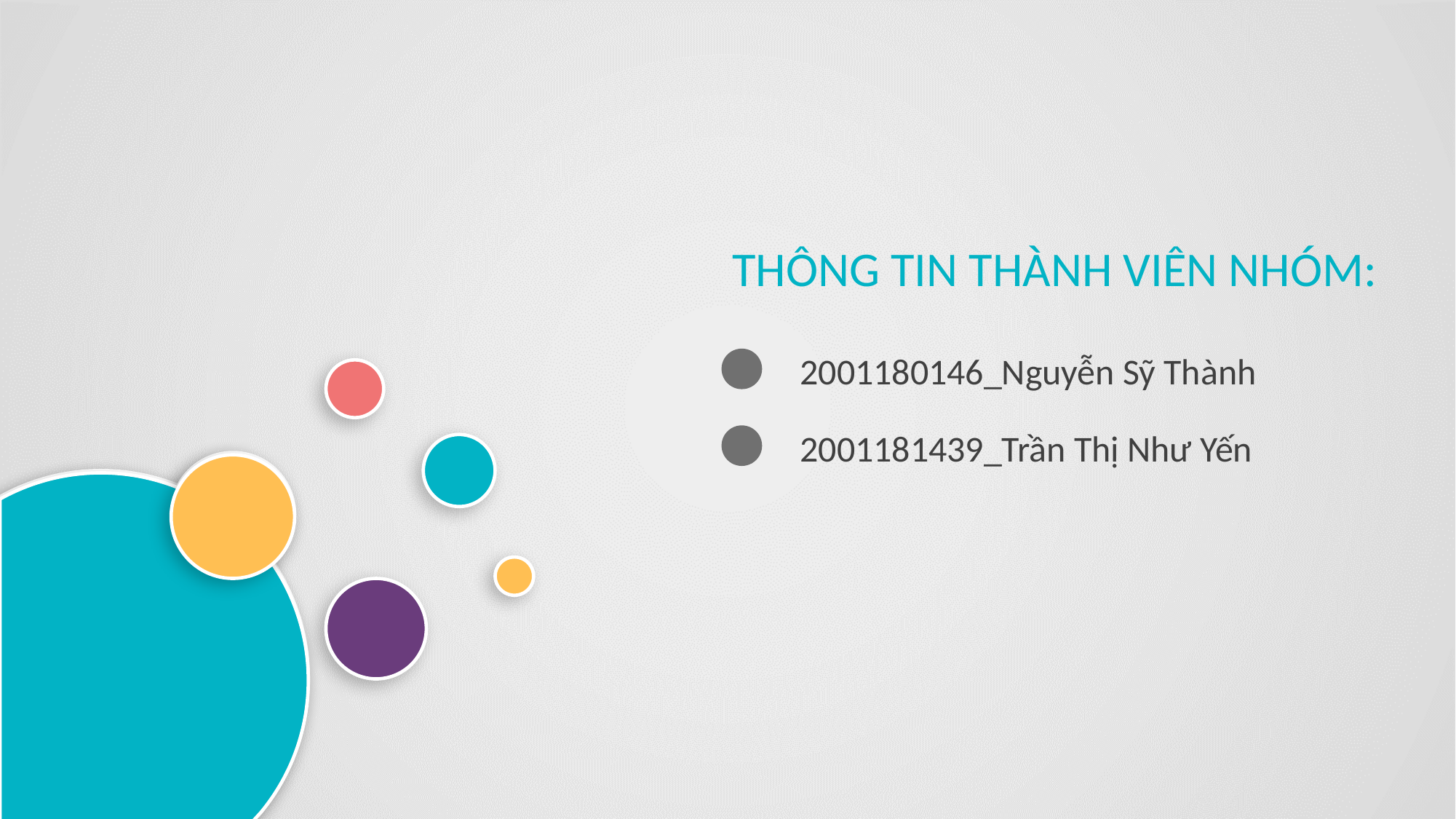

THÔNG TIN THÀNH VIÊN NHÓM:
2001180146_Nguyễn Sỹ Thành

2001181439_Trần Thị Như Yến